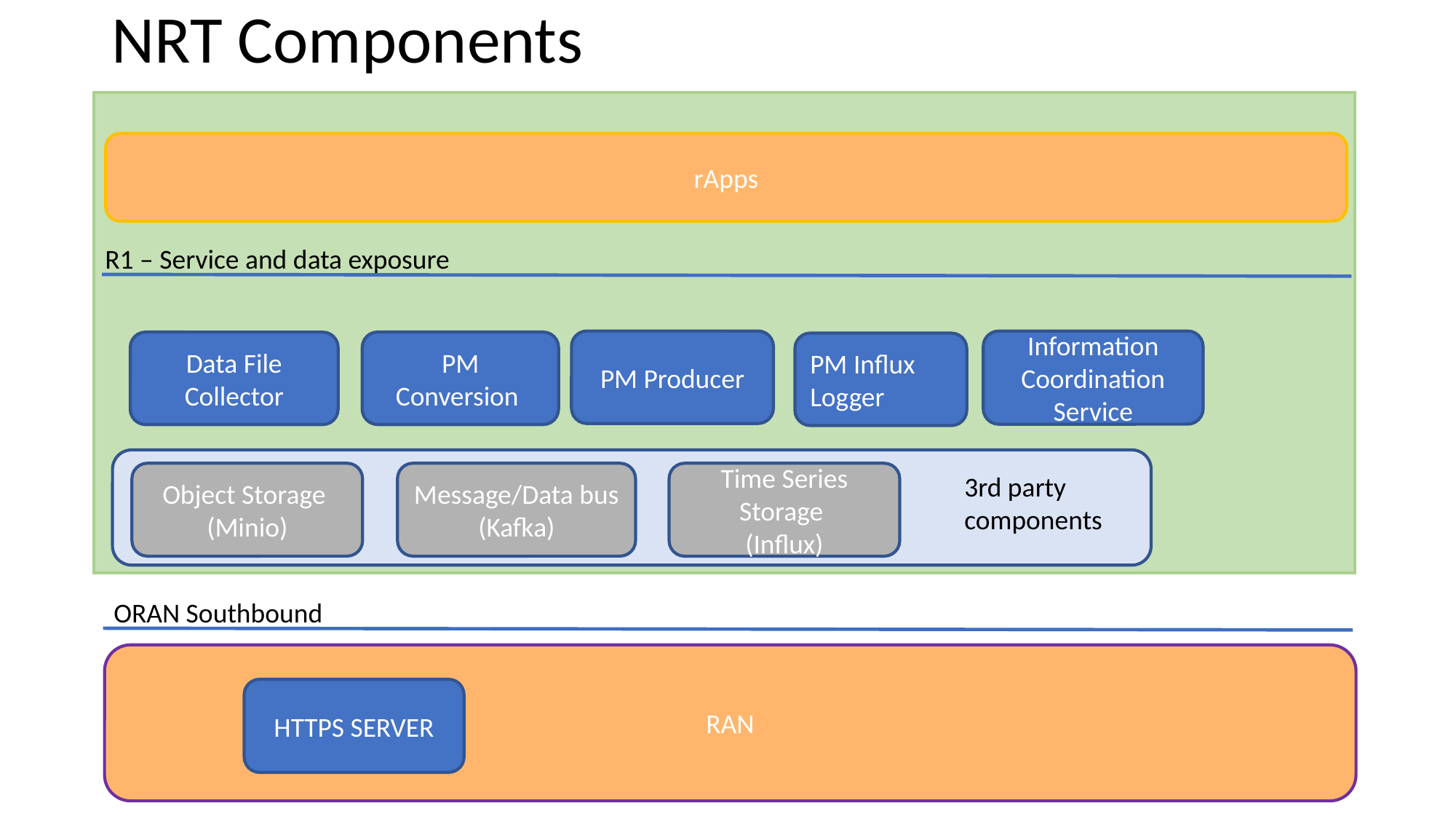

NRT Components

rApps
R1 – Service and data exposure

PM Producer
Information Coordination Service
PM Conversion
Data File Collector
PM Influx Logger

Object Storage 
(Minio)
Message/Data bus
(Kafka)
Time Series Storage 
(Influx)
3rd party components
ORAN Southbound

RAN
HTTPS SERVER